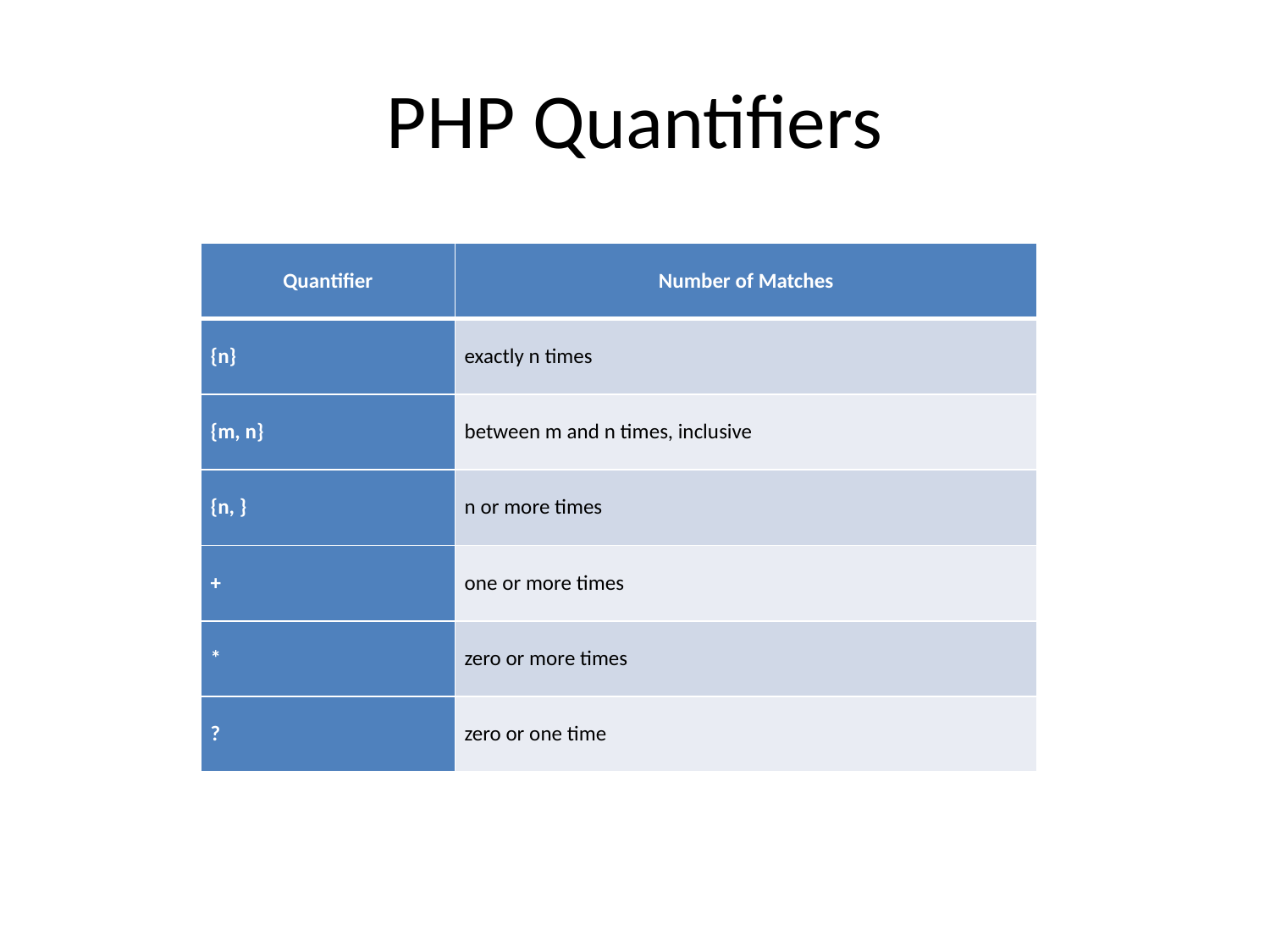

# PHP Quantifiers
| Quantifier | Number of Matches |
| --- | --- |
| {n} | exactly n times |
| {m, n} | between m and n times, inclusive |
| {n, } | n or more times |
| + | one or more times |
| \* | zero or more times |
| ? | zero or one time |